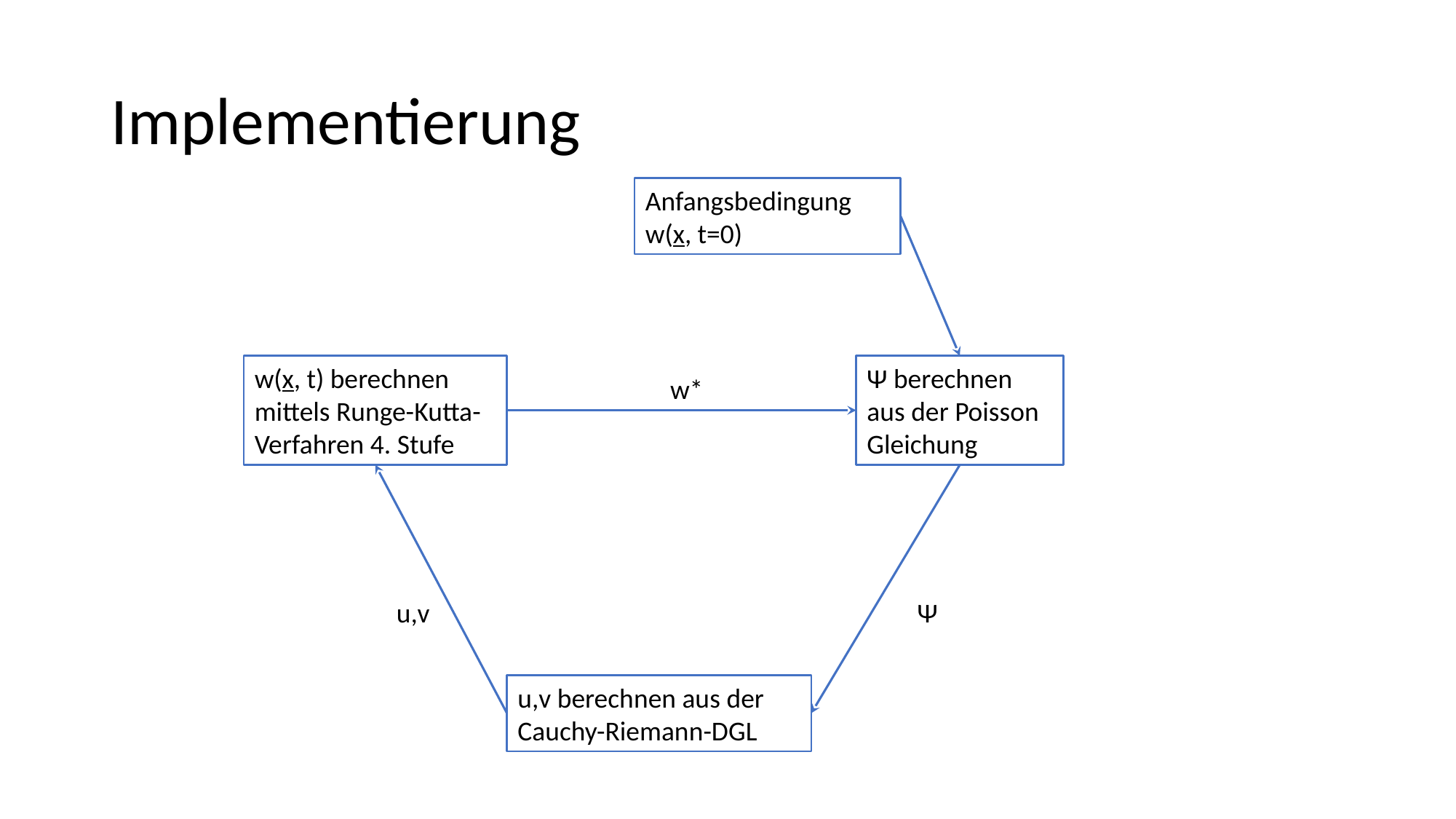

# Implementierung
Anfangsbedingung
w(x, t=0)
w(x, t) berechnen mittels Runge-Kutta-Verfahren 4. Stufe
Ψ berechnen aus der Poisson Gleichung
w*
u,v
Ψ
u,v berechnen aus der Cauchy-Riemann-DGL